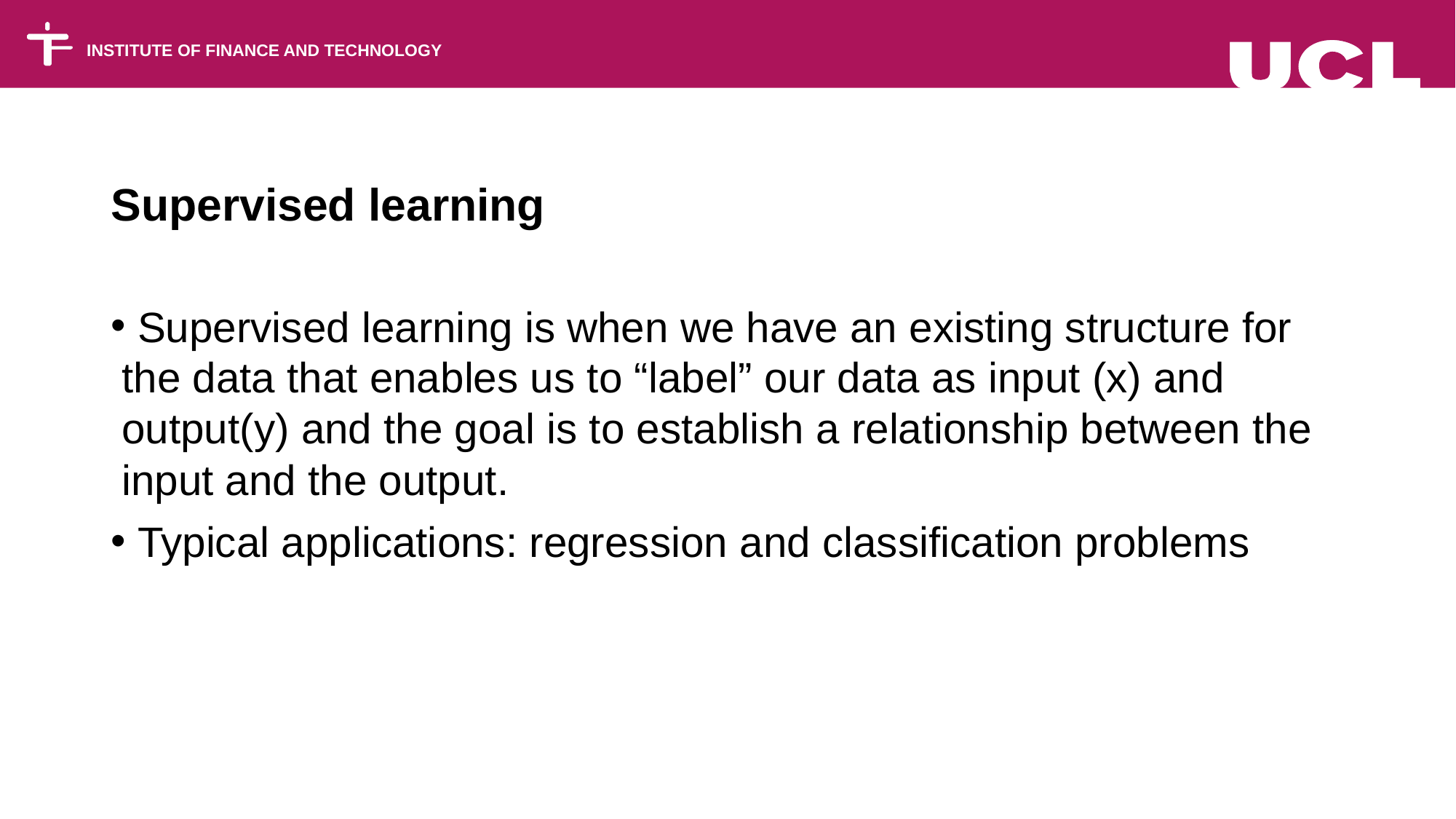

#
Supervised learning

 Supervised learning is when we have an existing structure for the data that enables us to “label” our data as input (x) and output(y) and the goal is to establish a relationship between the input and the output.
 Typical applications: regression and classification problems